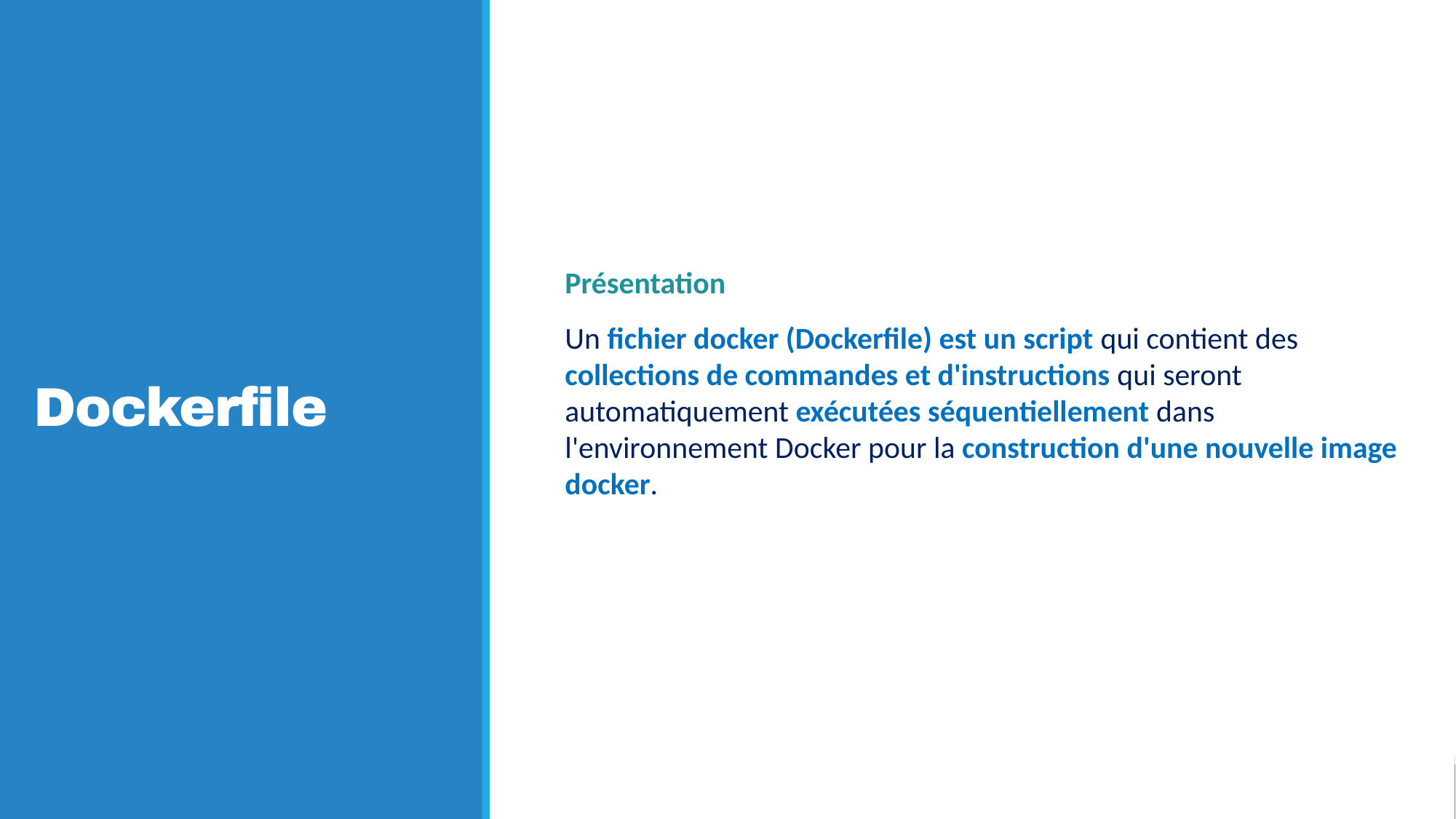

# Dockerfile
Présentation
Un fichier docker (Dockerfile) est un script qui contient des collections de commandes et d'instructions qui seront automatiquement exécutées séquentiellement dans l'environnement Docker pour la construction d'une nouvelle image docker.